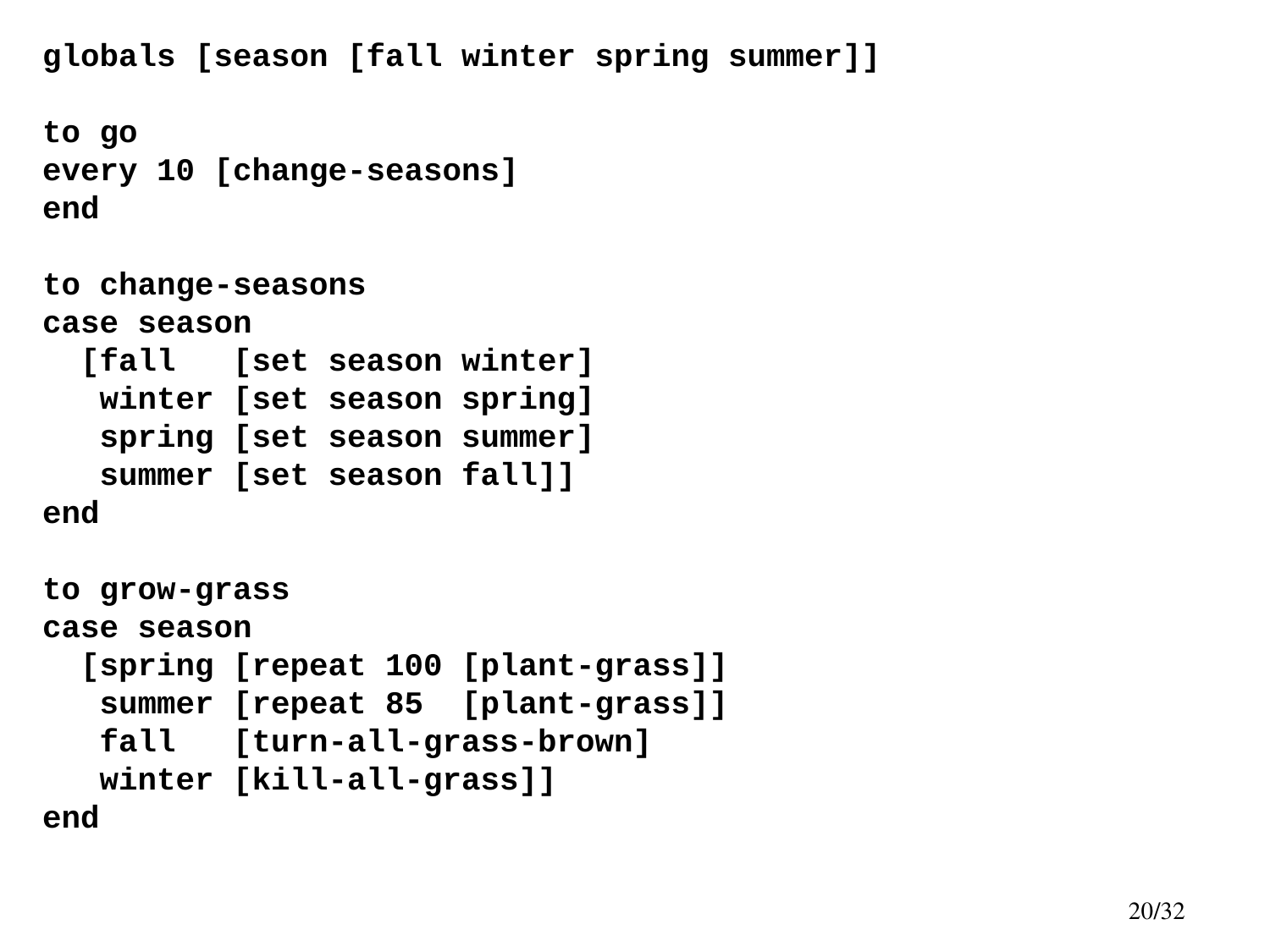

globals [season [fall winter spring summer]]

to go
every 10 [change-seasons]
end

to change-seasons
case season
  [fall   [set season winter]
   winter [set season spring]
   spring [set season summer]
   summer [set season fall]]
end

to grow-grass
case season
  [spring [repeat 100 [plant-grass]]
   summer [repeat 85  [plant-grass]]
   fall   [turn-all-grass-brown]
   winter [kill-all-grass]]
end